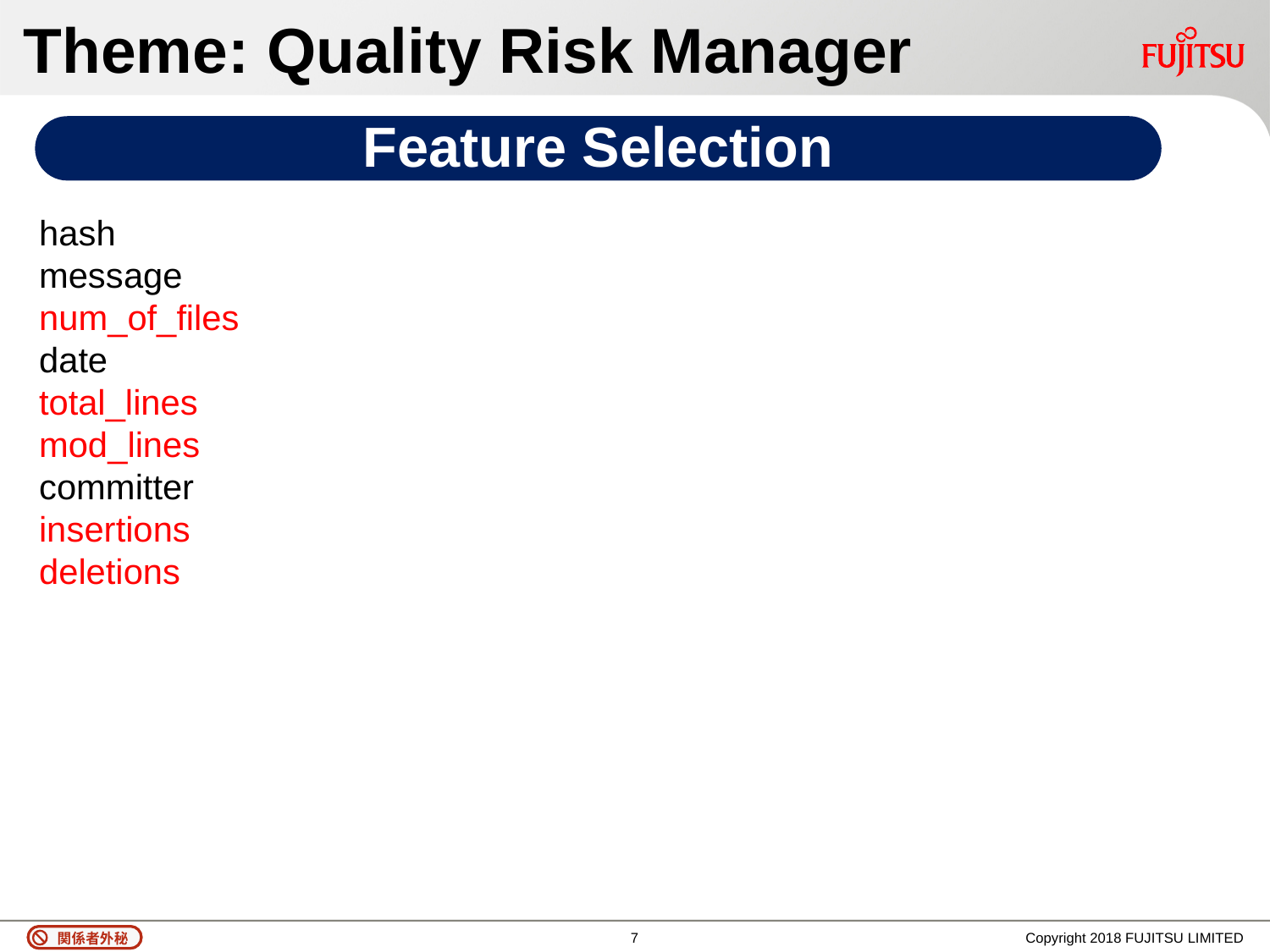

# Theme: Quality Risk Manager
Feature Selection
hash
message
num_of_files
date
total_lines
mod_lines
committer
insertions
deletions
7
Copyright 2018 FUJITSU LIMITED